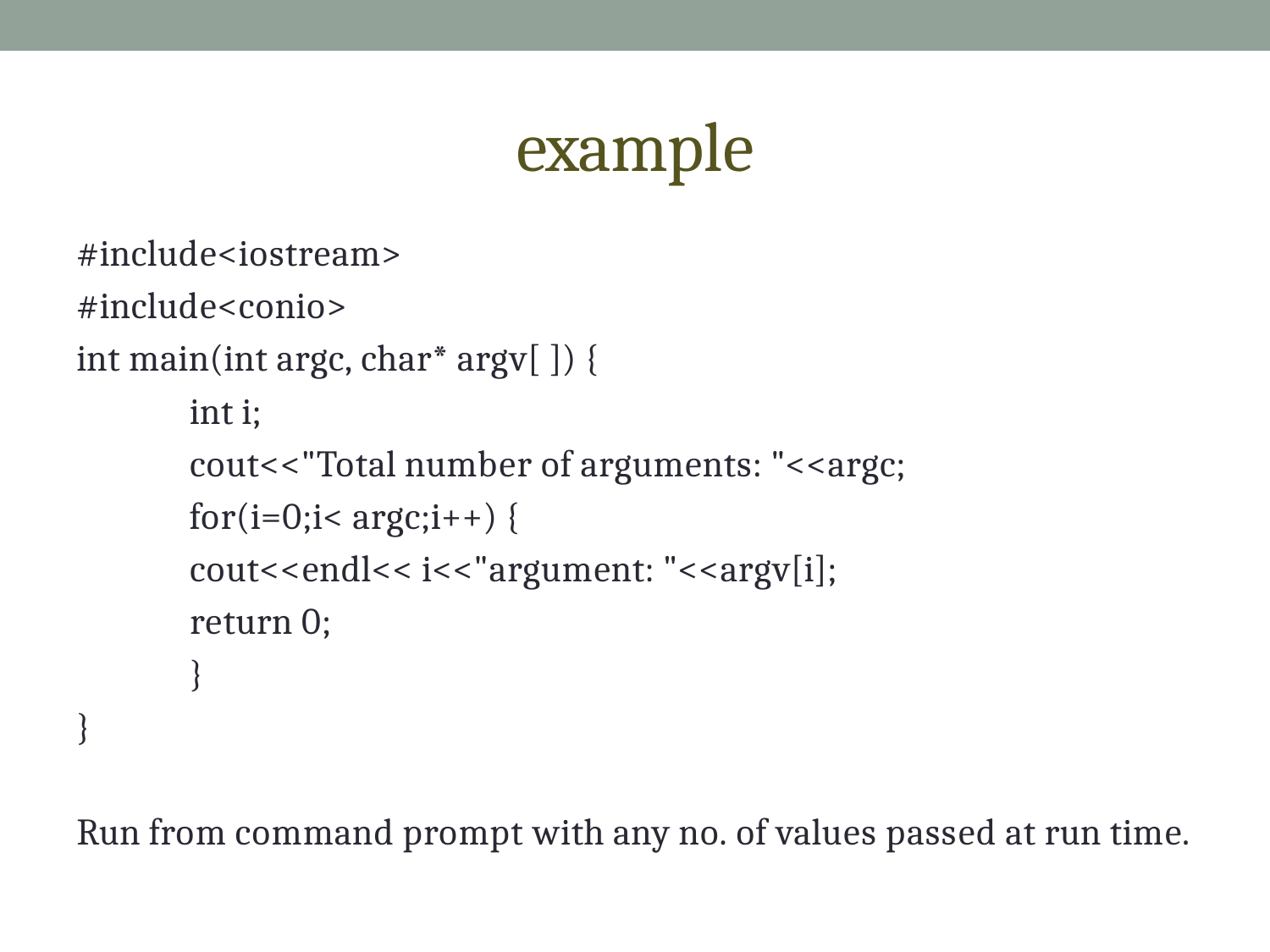

# example
#include<iostream>
#include<conio>
int main(int argc, char* argv[ ]) {
	int i;
	cout<<"Total number of arguments: "<<argc;
	for(i=0;i< argc;i++) {
		cout<<endl<< i<<"argument: "<<argv[i];
	return 0;
	}
}

Run from command prompt with any no. of values passed at run time.